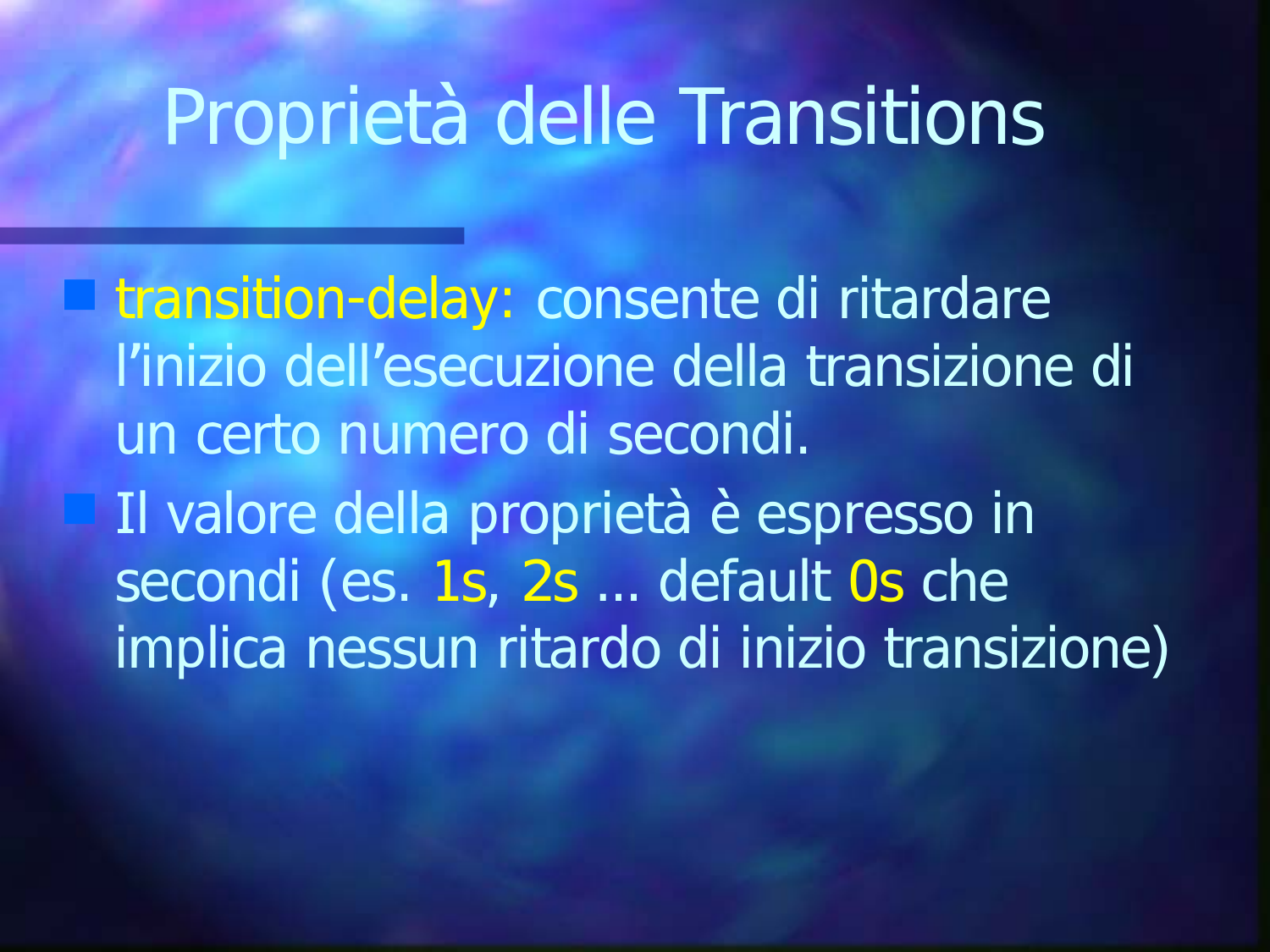

# Proprietà delle Transitions
transition-delay: consente di ritardare l’inizio dell’esecuzione della transizione di un certo numero di secondi.
Il valore della proprietà è espresso in secondi (es. 1s, 2s … default 0s che implica nessun ritardo di inizio transizione)